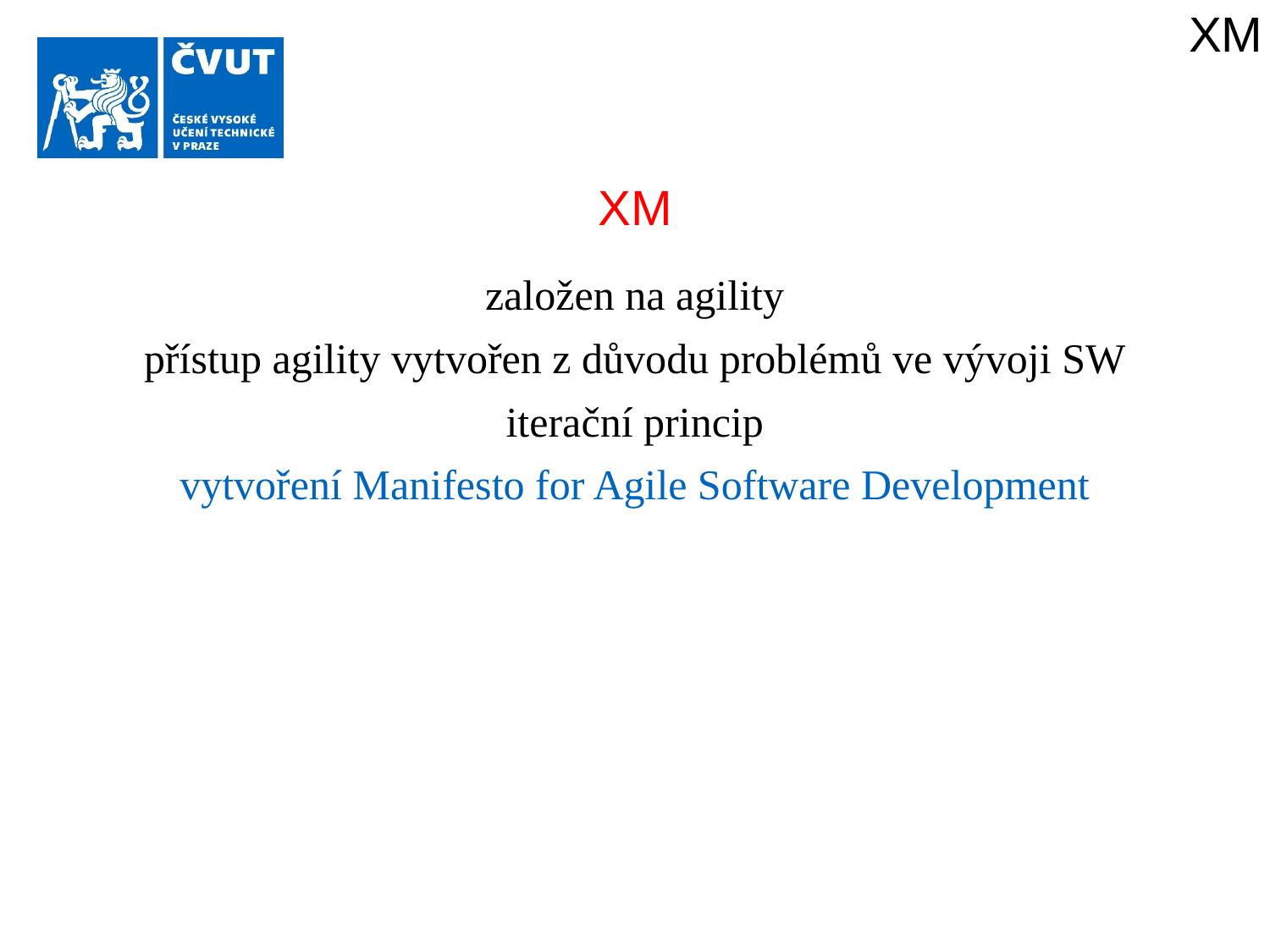

XM
XM
založen na agility
přístup agility vytvořen z důvodu problémů ve vývoji SW
iterační princip
vytvoření Manifesto for Agile Software Development